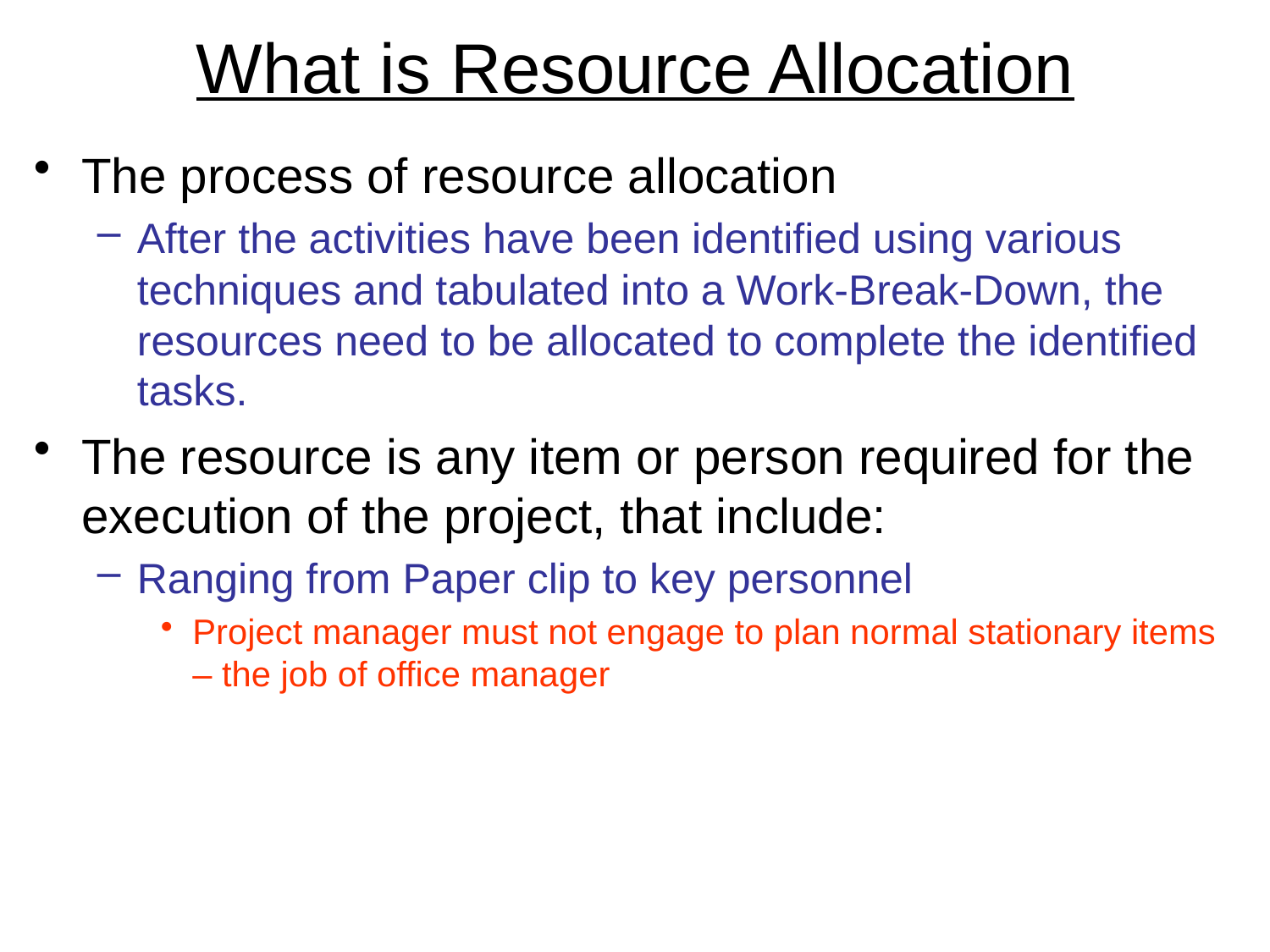

# What is Resource Allocation
The process of resource allocation
After the activities have been identified using various techniques and tabulated into a Work-Break-Down, the resources need to be allocated to complete the identified tasks.
The resource is any item or person required for the execution of the project, that include:
Ranging from Paper clip to key personnel
Project manager must not engage to plan normal stationary items – the job of office manager